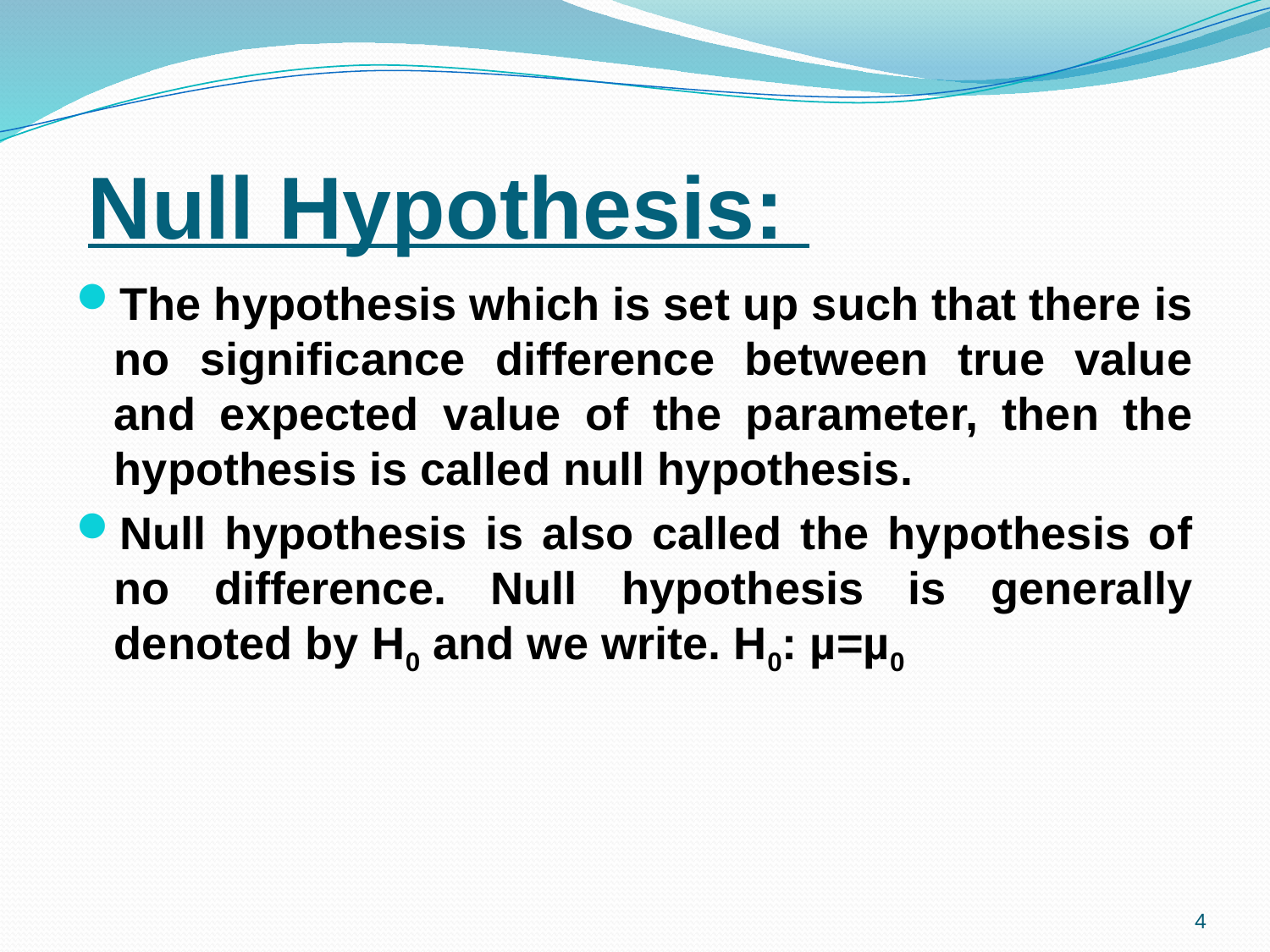

# Null Hypothesis:
The hypothesis which is set up such that there is no significance difference between true value and expected value of the parameter, then the hypothesis is called null hypothesis.
Null hypothesis is also called the hypothesis of no difference. Null hypothesis is generally denoted by H0 and we write. H0: µ=µ0

4